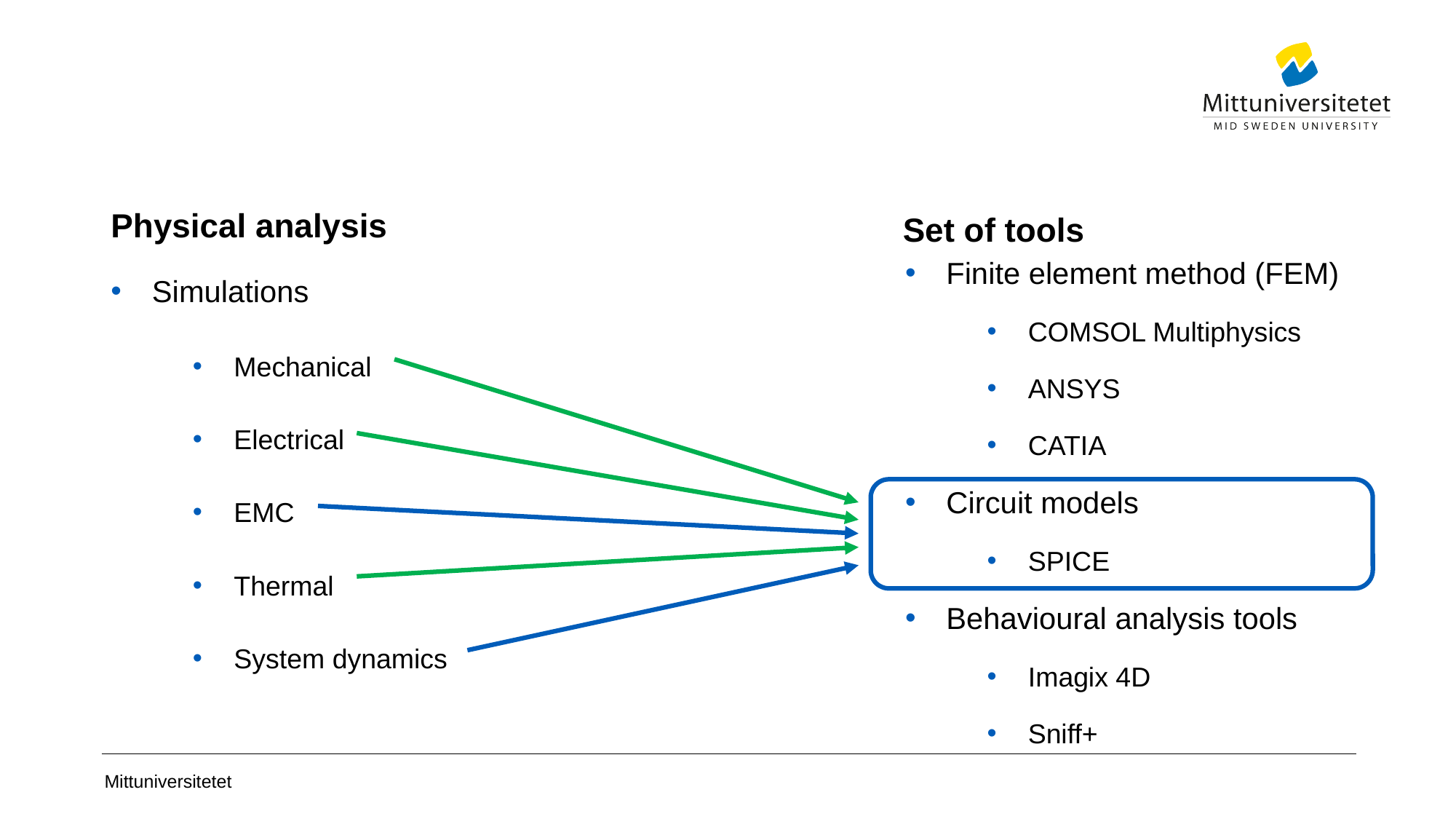

# Physical analysis
Set of tools
Finite element method (FEM)
COMSOL Multiphysics
ANSYS
CATIA
Circuit models
SPICE
Behavioural analysis tools
Imagix 4D
Sniff+
Simulations
Mechanical
Electrical
EMC
Thermal
System dynamics